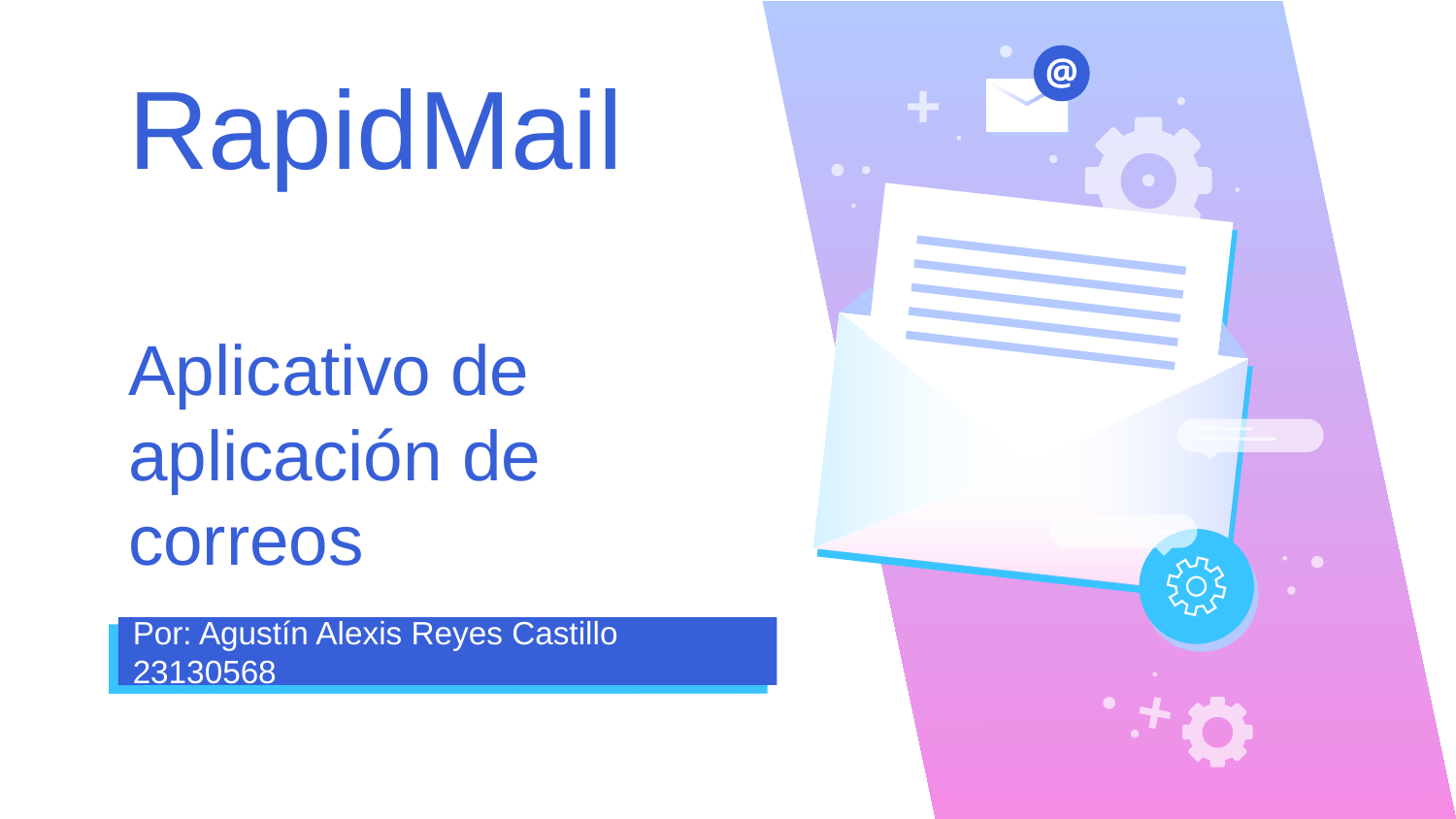

# RapidMail Aplicativo de aplicación de correos

Por: Agustín Alexis Reyes Castillo 23130568